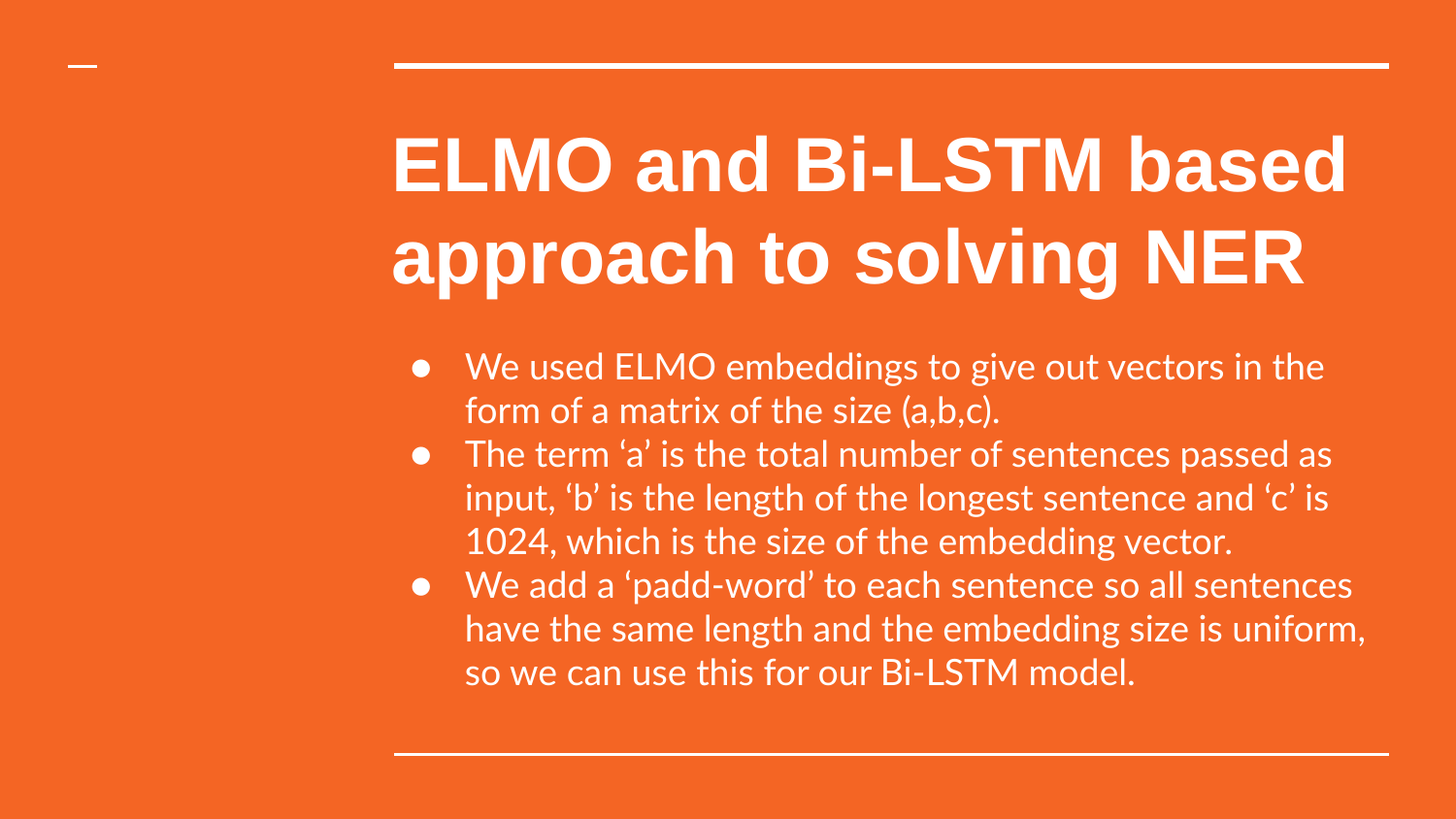

# ELMO and Bi-LSTM based approach to solving NER
We used ELMO embeddings to give out vectors in the form of a matrix of the size (a,b,c).
The term ‘a’ is the total number of sentences passed as input, ‘b’ is the length of the longest sentence and ‘c’ is 1024, which is the size of the embedding vector.
We add a ‘padd-word’ to each sentence so all sentences have the same length and the embedding size is uniform, so we can use this for our Bi-LSTM model.